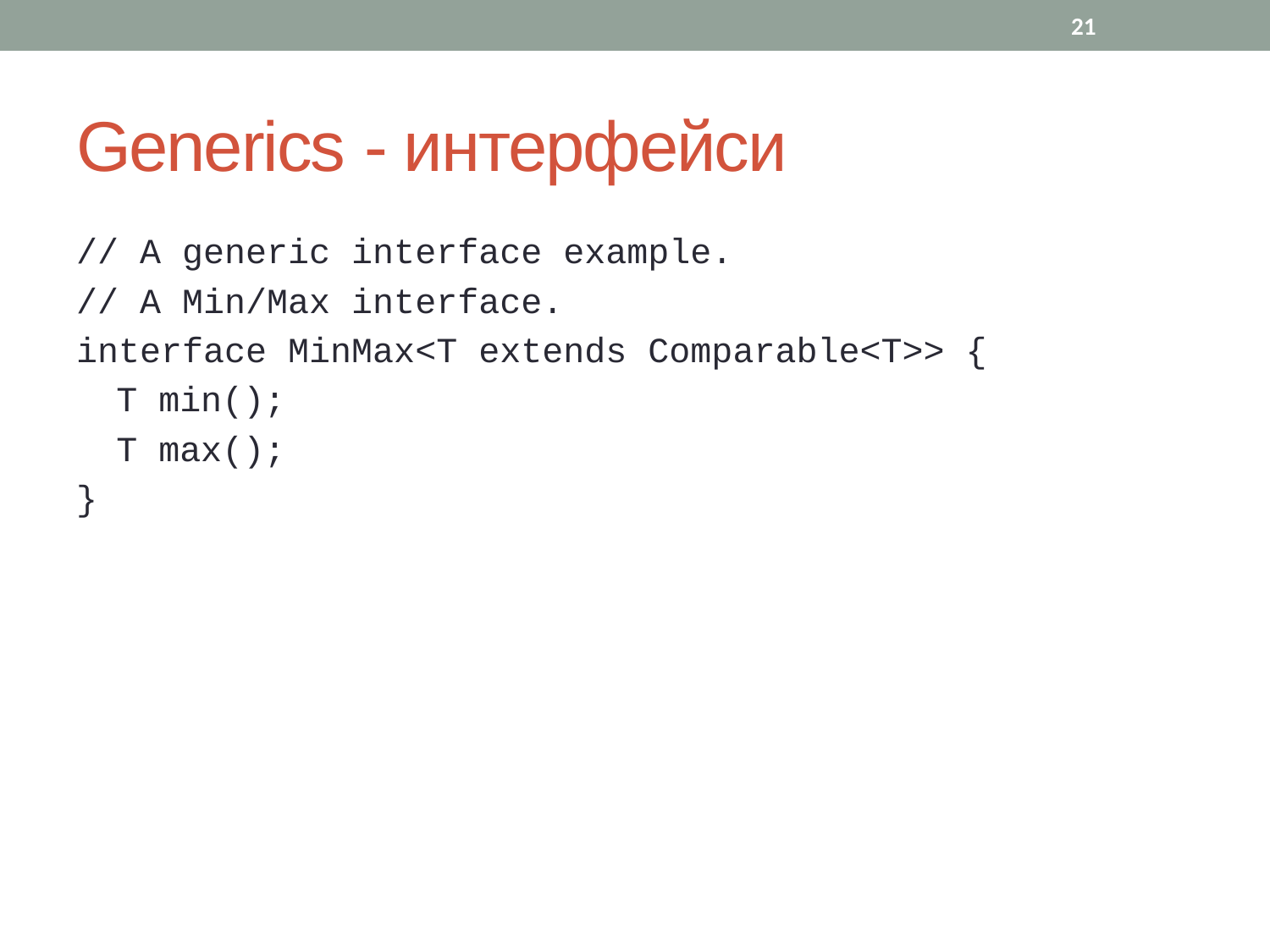

21
# Generics - интерфейси
// A generic interface example.
// A Min/Max interface.
interface MinMax<T extends Comparable<T>> {
T min();
T max();
}